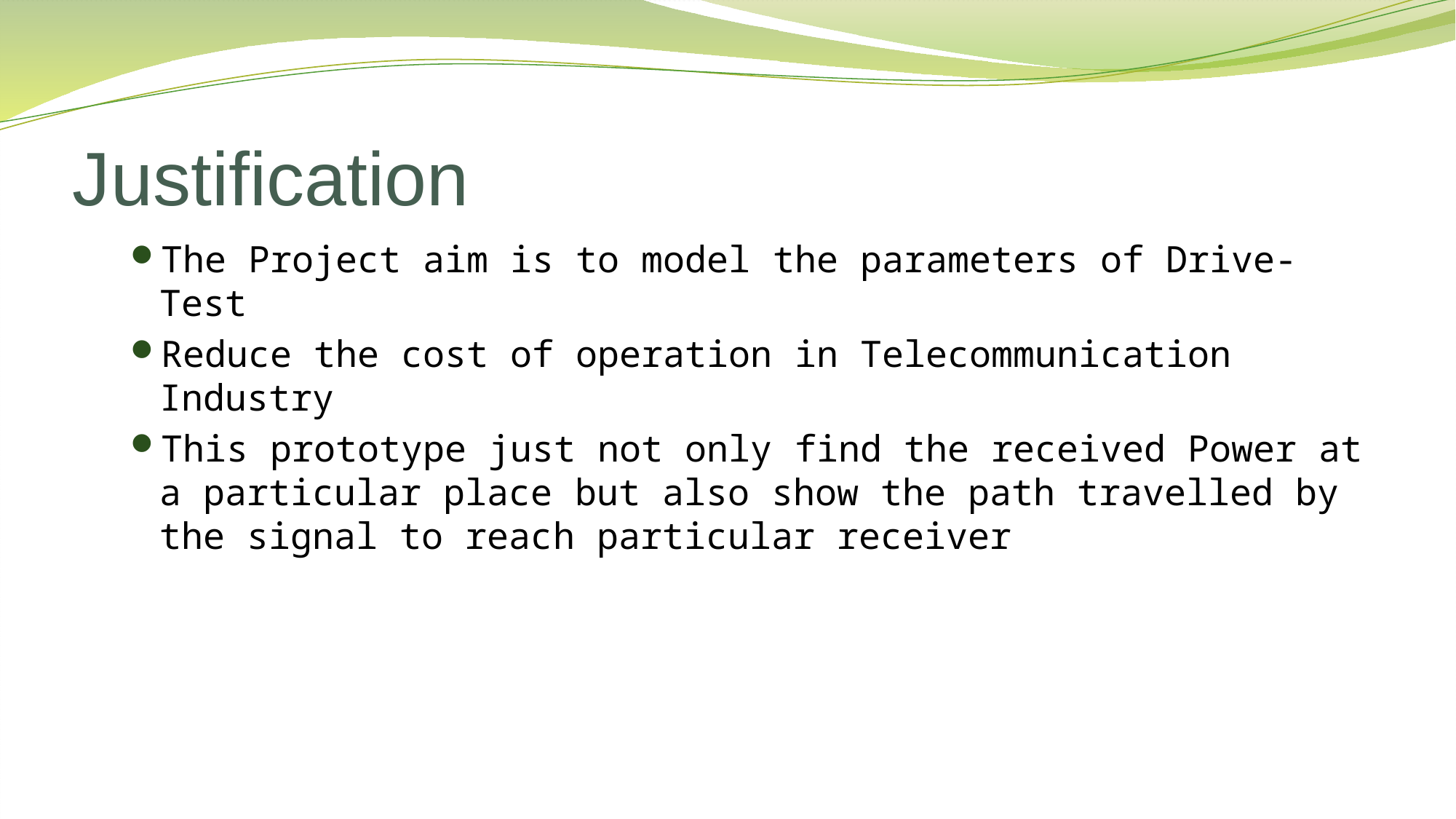

# Justification
The Project aim is to model the parameters of Drive-Test
Reduce the cost of operation in Telecommunication Industry
This prototype just not only find the received Power at a particular place but also show the path travelled by the signal to reach particular receiver